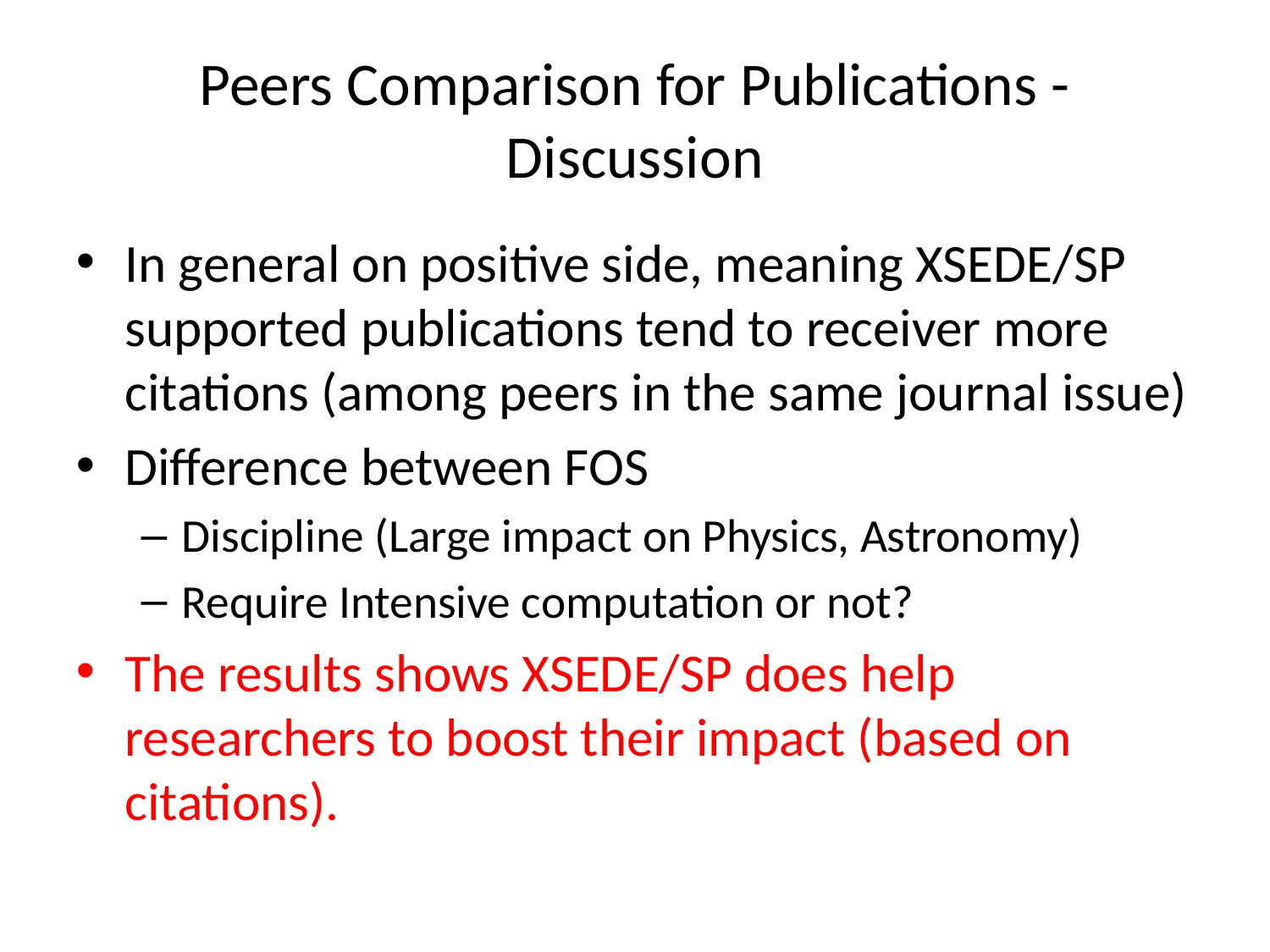

# Peers Comparison for Publications - Discussion
In general on positive side, meaning XSEDE/SP supported publications tend to receiver more citations (among peers in the same journal issue)
Difference between FOS
Discipline (Large impact on Physics, Astronomy)
Require Intensive computation or not?
The results shows XSEDE/SP does help researchers to boost their impact (based on citations).